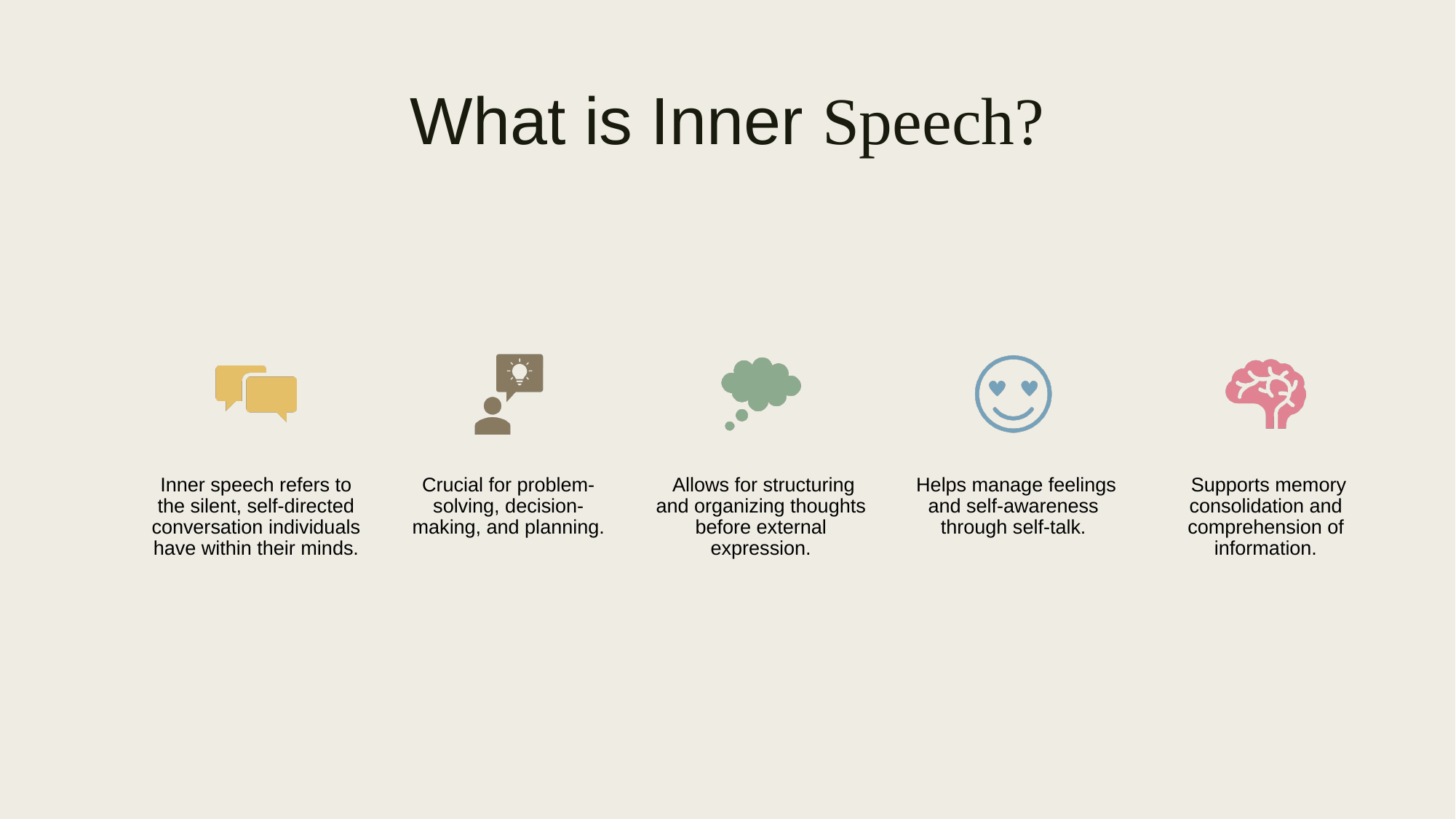

# What is Inner Speech?
Inner speech refers to the silent, self-directed conversation individuals have within their minds.
Crucial for problem-solving, decision-making, and planning.
 Allows for structuring and organizing thoughts before external expression.
 Helps manage feelings and self-awareness through self-talk.
 Supports memory consolidation and comprehension of information.